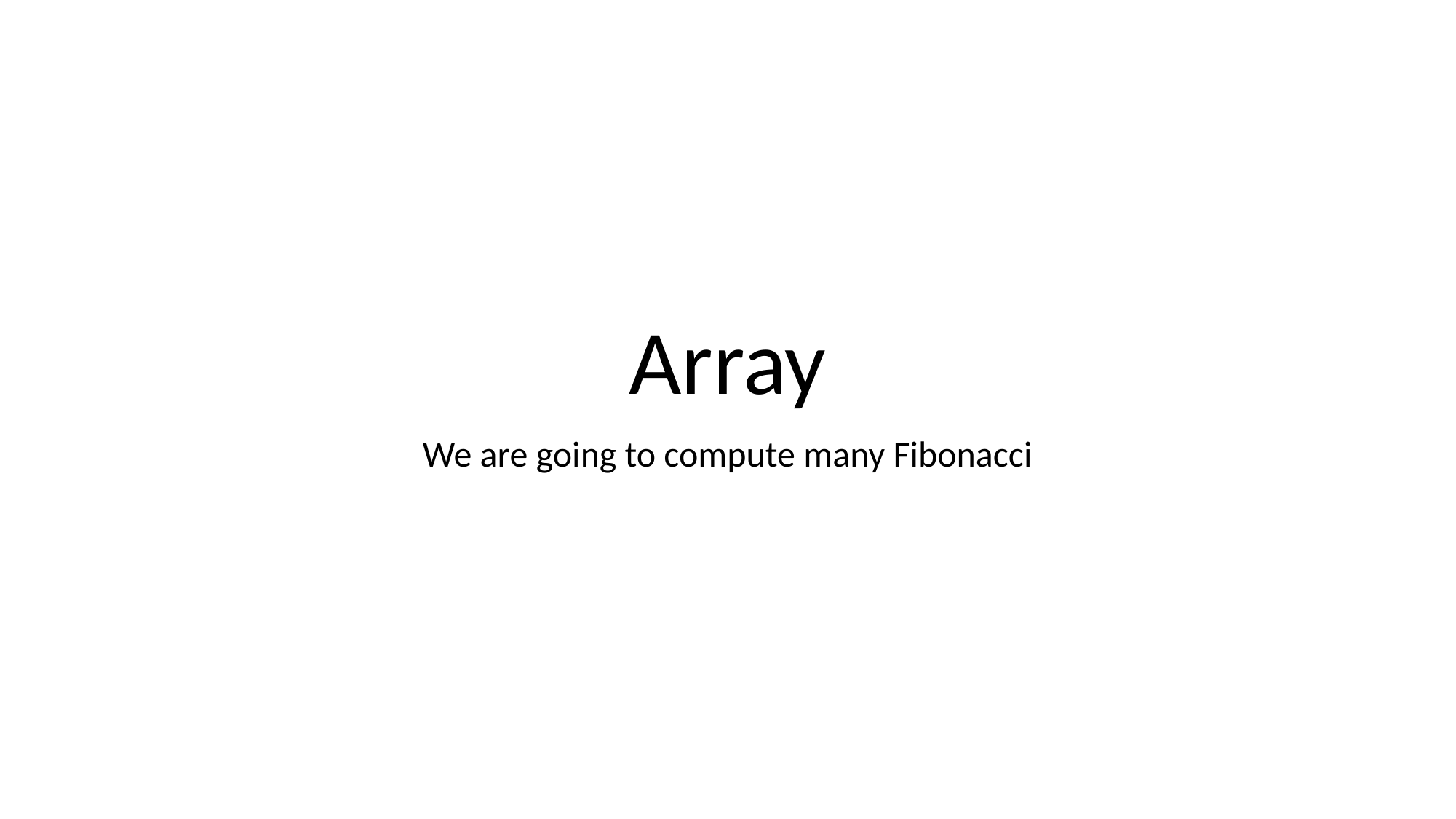

# Array
We are going to compute many Fibonacci